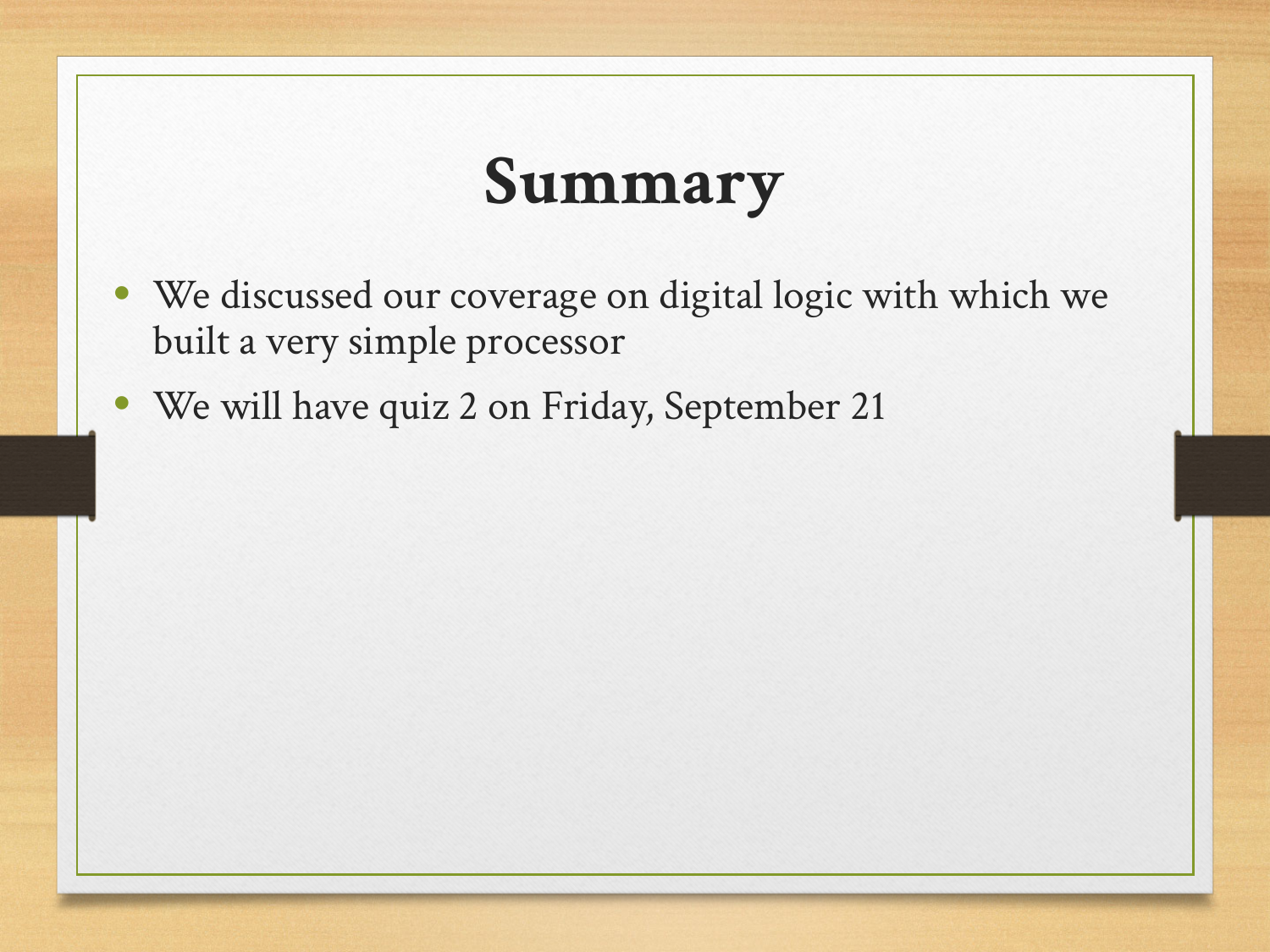

Summary
We discussed our coverage on digital logic with which we built a very simple processor
We will have quiz 2 on Friday, September 21